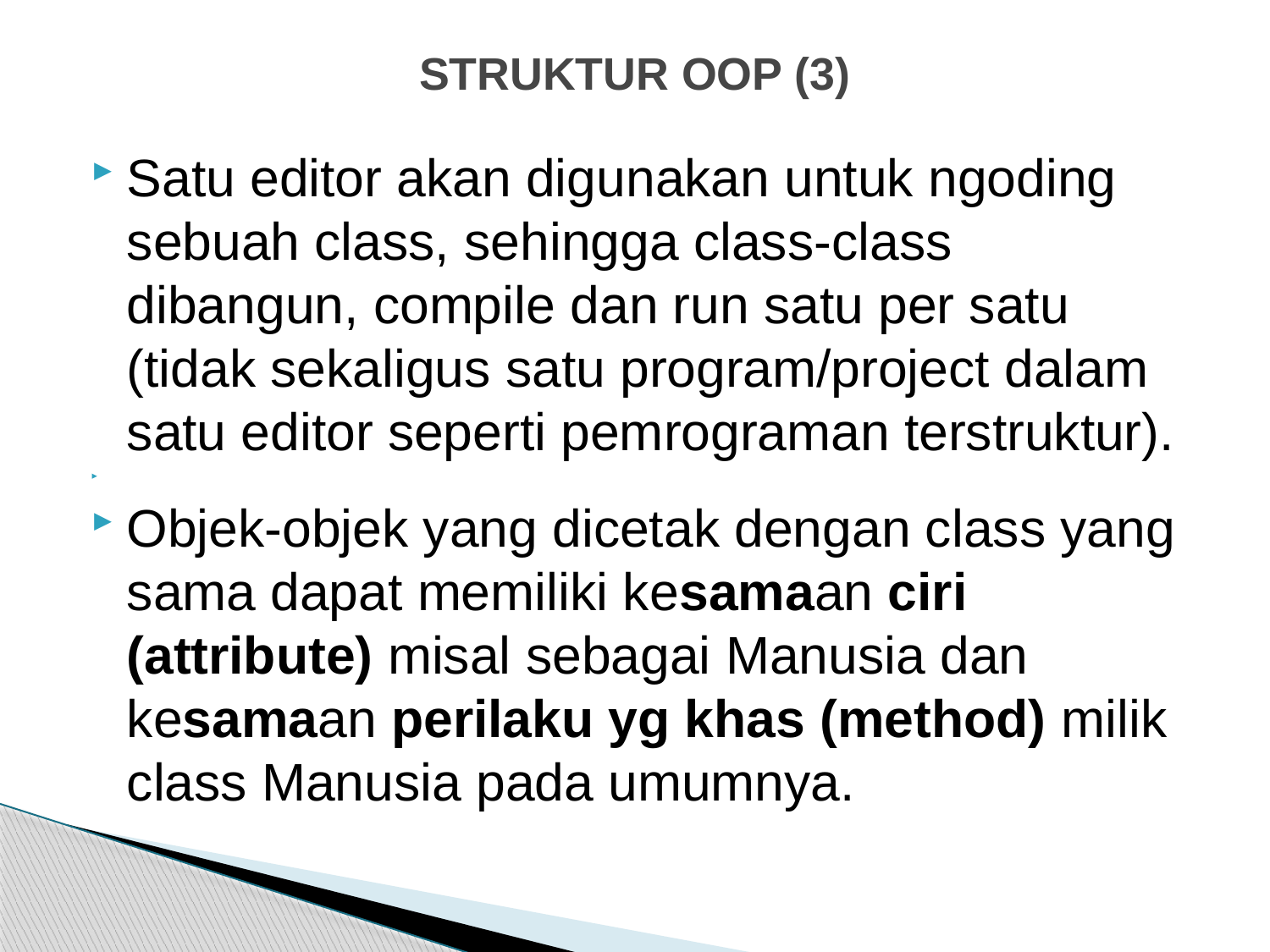

# STRUKTUR OOP (3)
Satu editor akan digunakan untuk ngoding sebuah class, sehingga class-class dibangun, compile dan run satu per satu (tidak sekaligus satu program/project dalam satu editor seperti pemrograman terstruktur).

Objek-objek yang dicetak dengan class yang sama dapat memiliki kesamaan ciri (attribute) misal sebagai Manusia dan kesamaan perilaku yg khas (method) milik class Manusia pada umumnya.